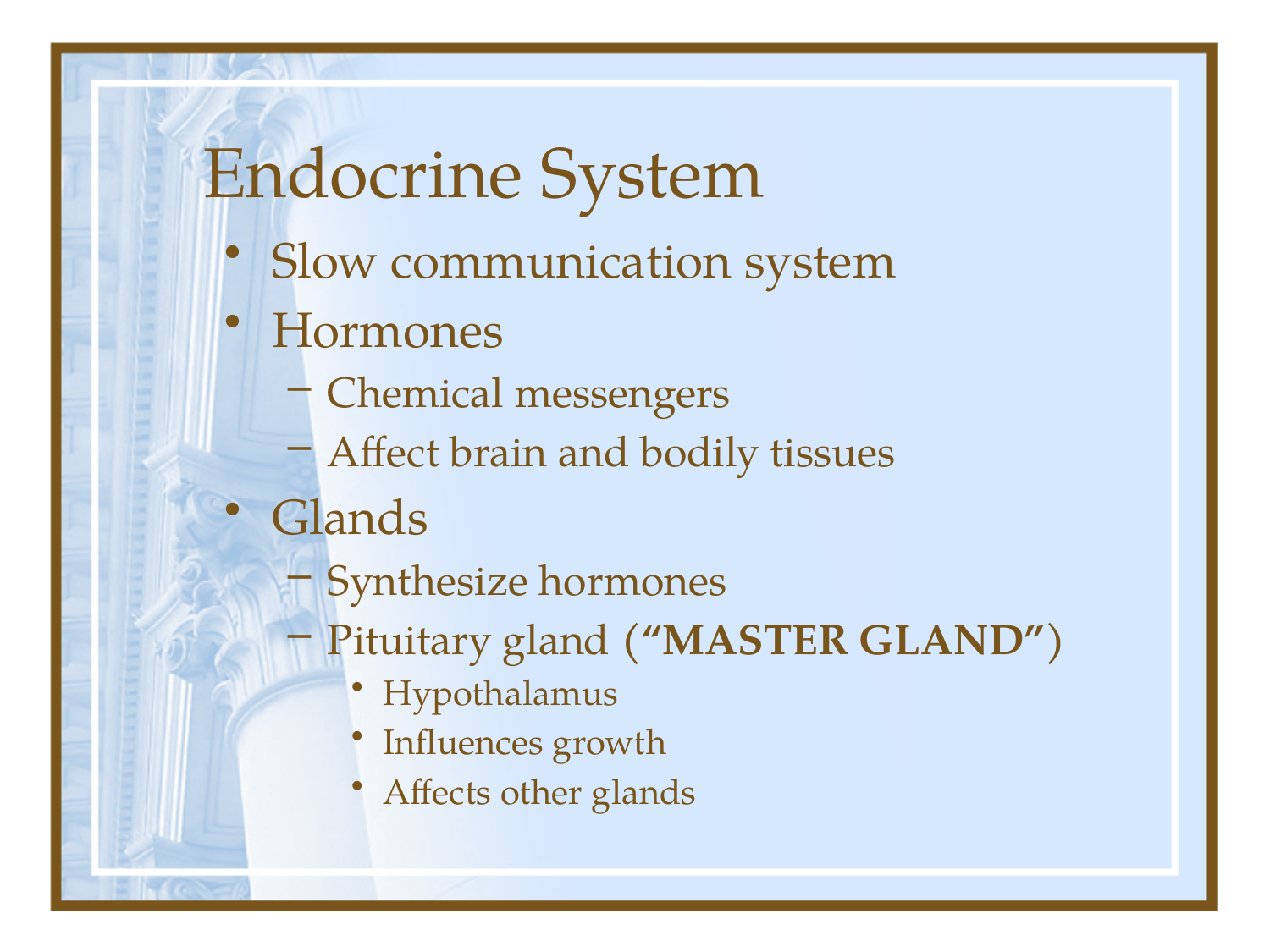

# Endocrine System
Slow communication system
Hormones
Chemical messengers
Affect brain and bodily tissues
Glands
Synthesize hormones
Pituitary gland (“MASTER GLAND”)
Hypothalamus
Influences growth
Affects other glands